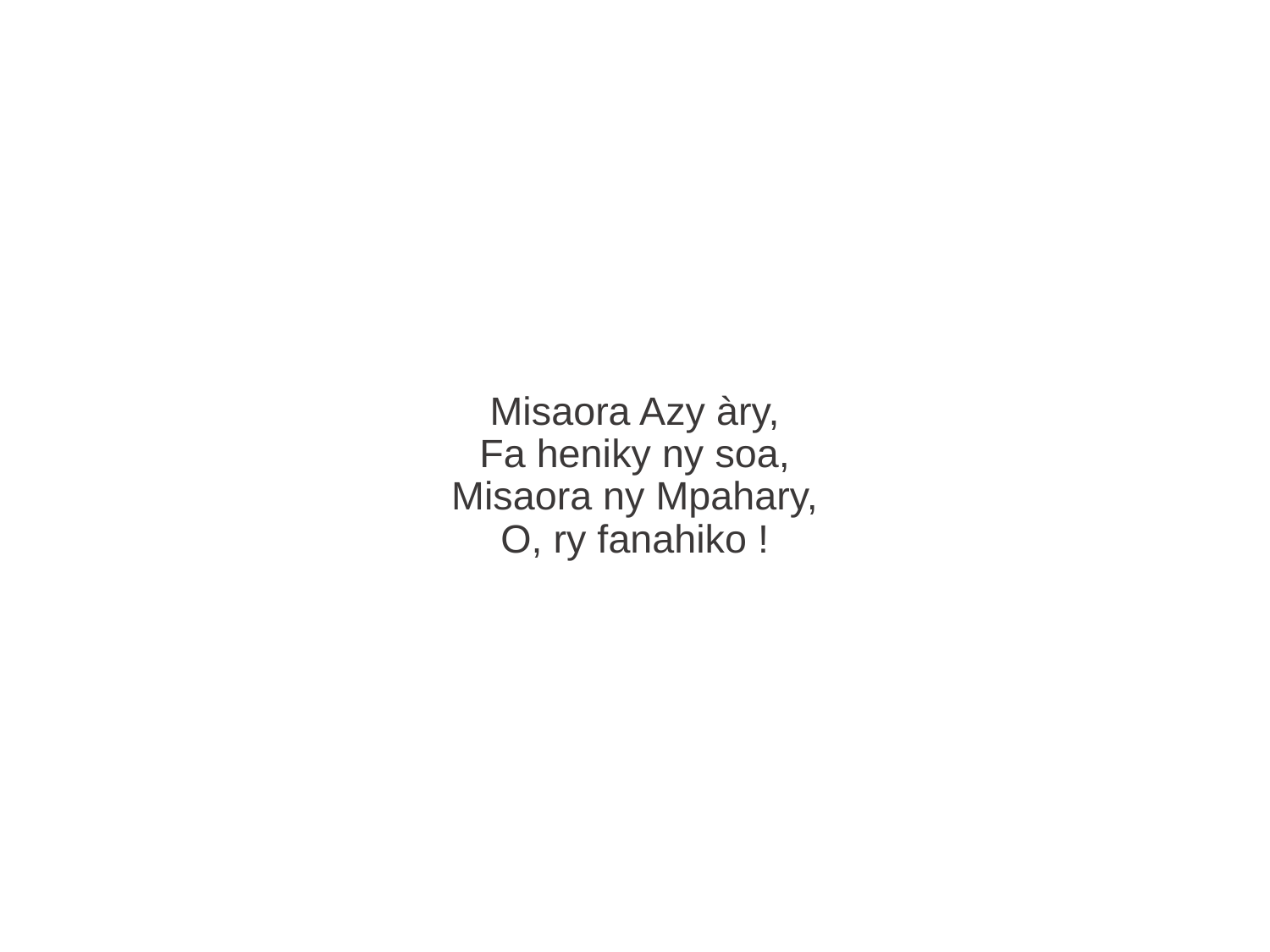

Misaora Azy àry,
Fa heniky ny soa,
Misaora ny Mpahary,
O, ry fanahiko !